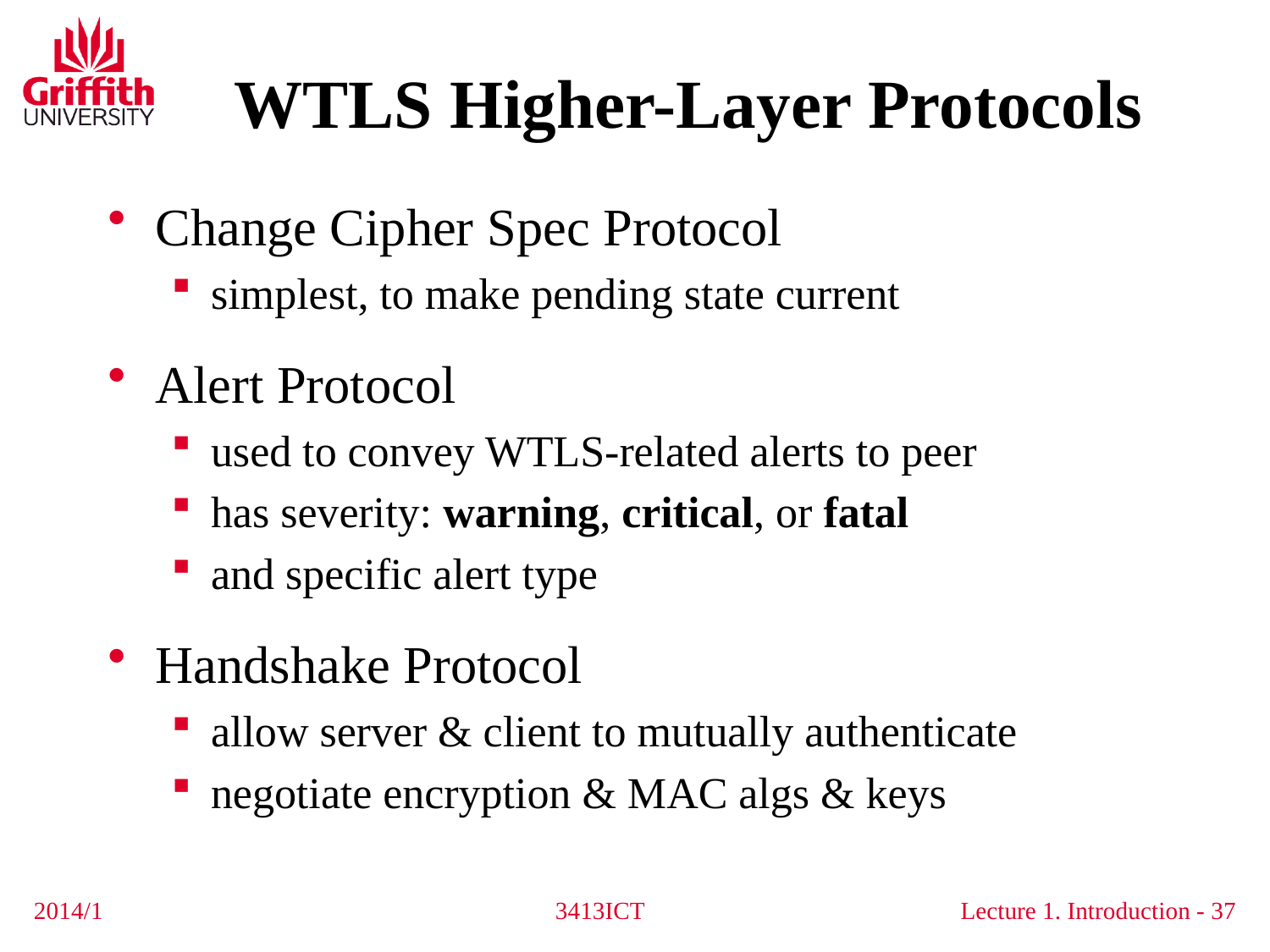

# WTLS Higher-Layer Protocols
Change Cipher Spec Protocol
simplest, to make pending state current

Alert Protocol
used to convey WTLS-related alerts to peer
has severity: warning, critical, or fatal
and specific alert type

Handshake Protocol
allow server & client to mutually authenticate
negotiate encryption & MAC algs & keys

2014/1
3413ICT
37